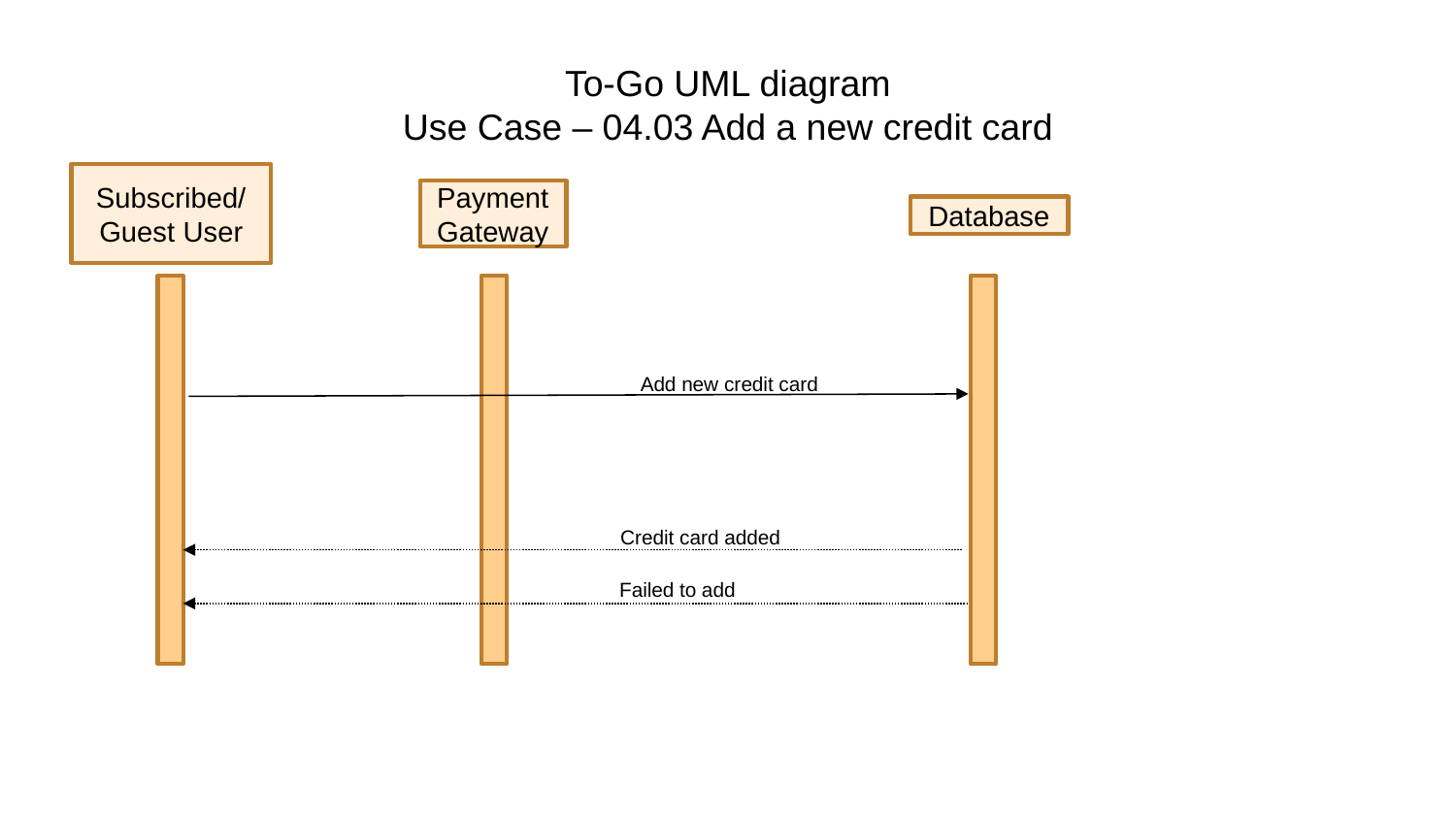

# To-Go UML diagram Use Case – 04.03 Add a new credit card
Subscribed/Guest User
Payment Gateway
Database

Add new credit card
Credit card added
Failed to add